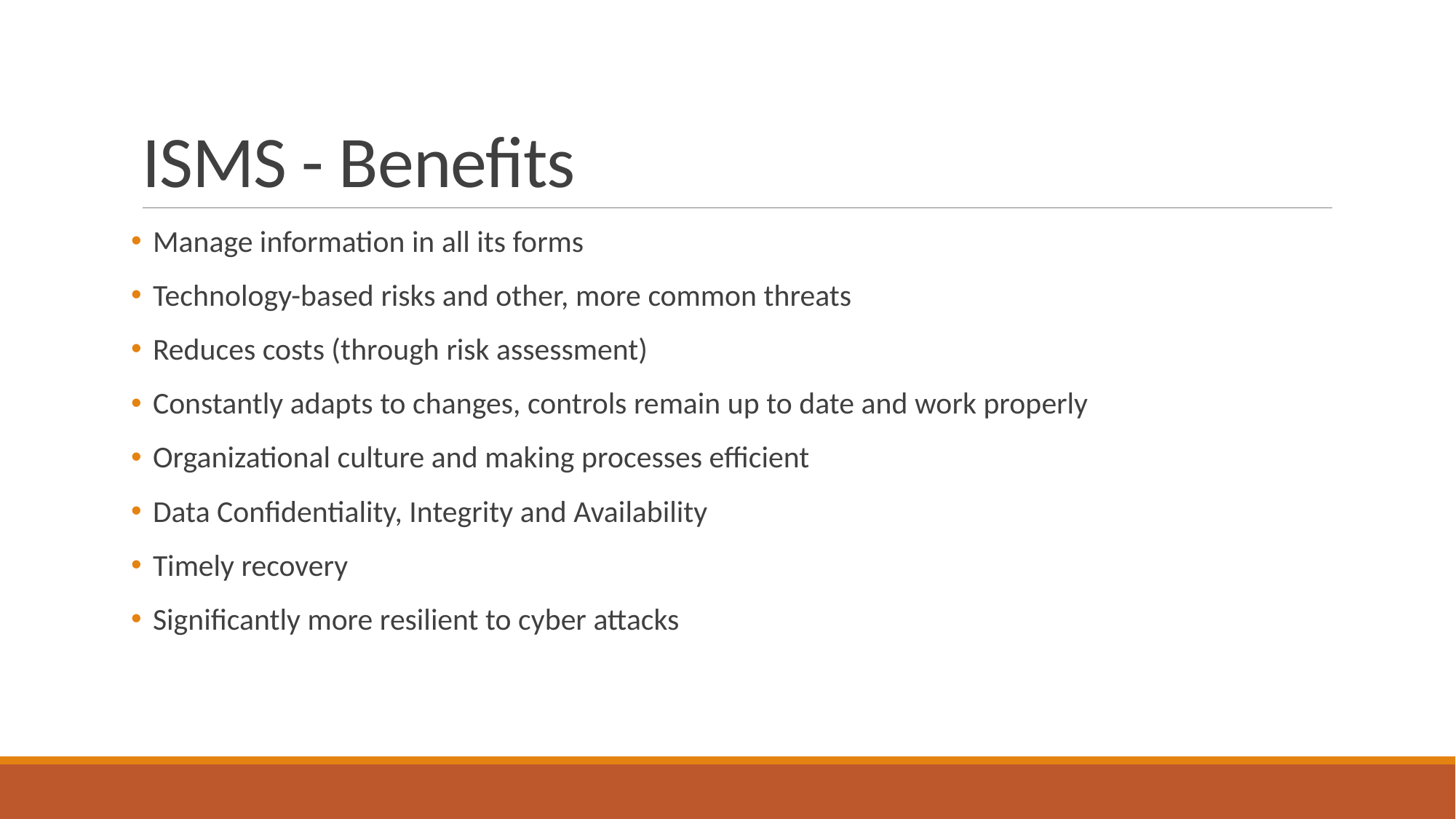

# ISMS - Benefits
Manage information in all its forms
Technology-based risks and other, more common threats
Reduces costs (through risk assessment)
Constantly adapts to changes, controls remain up to date and work properly
Organizational culture and making processes efficient
Data Confidentiality, Integrity and Availability
Timely recovery
Significantly more resilient to cyber attacks